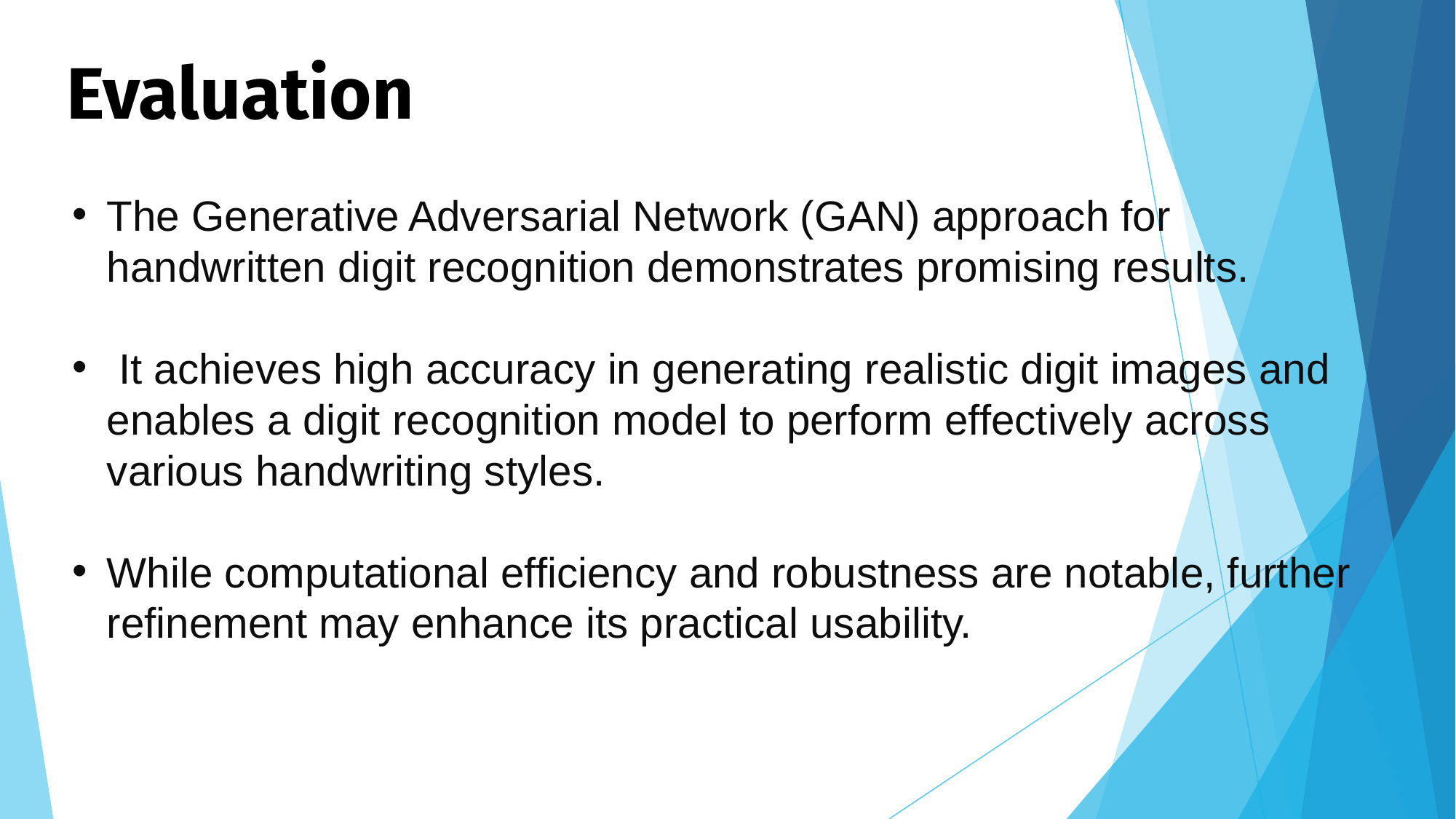

# Evaluation
The Generative Adversarial Network (GAN) approach for handwritten digit recognition demonstrates promising results.

 It achieves high accuracy in generating realistic digit images and enables a digit recognition model to perform effectively across various handwriting styles.

While computational efficiency and robustness are notable, further refinement may enhance its practical usability.